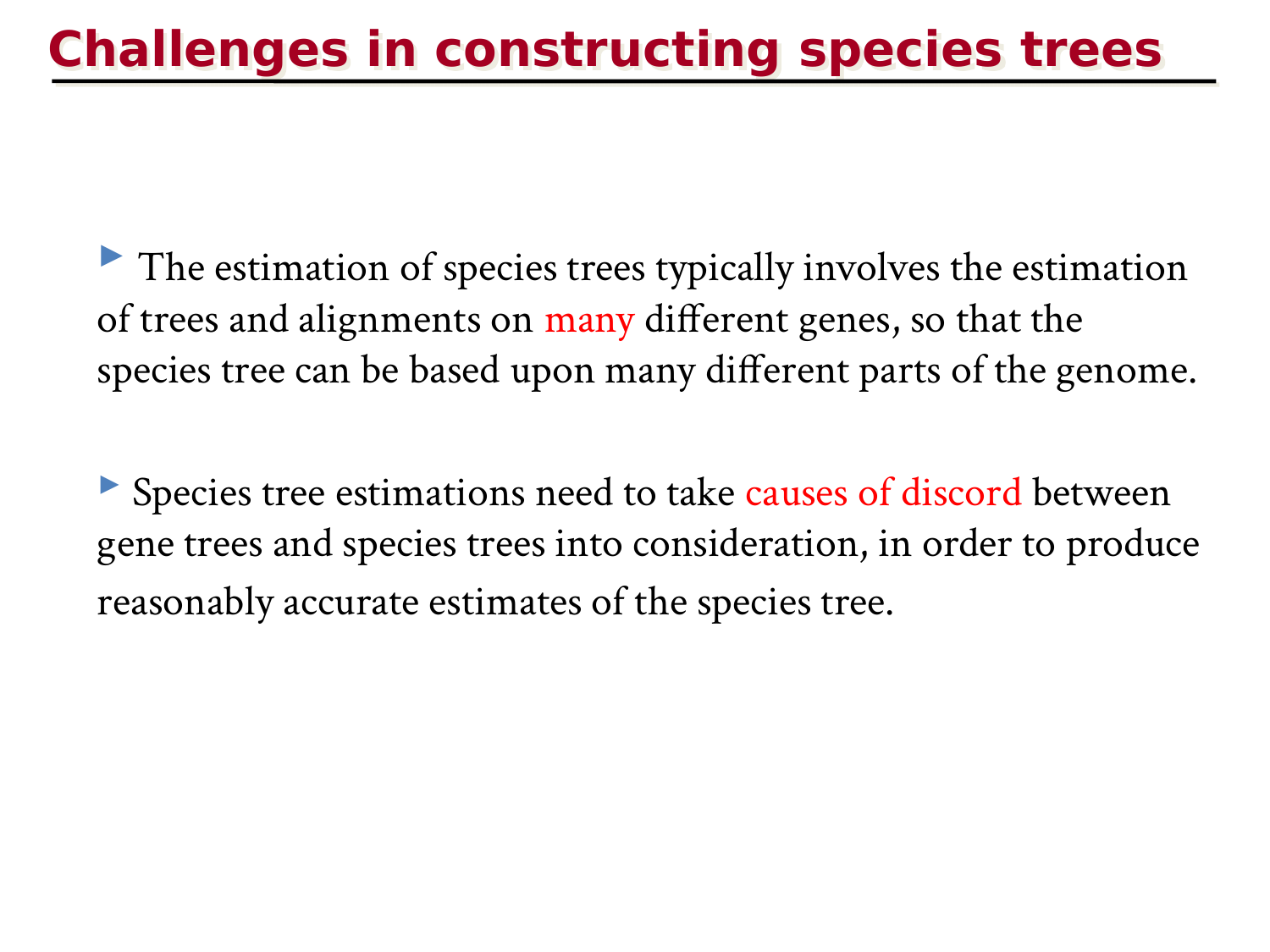

Challenges in constructing species trees

 The estimation of species trees typically involves the estimation of trees and alignments on many different genes, so that the species tree can be based upon many different parts of the genome.

 Species tree estimations need to take causes of discord between gene trees and species trees into consideration, in order to produce reasonably accurate estimates of the species tree.